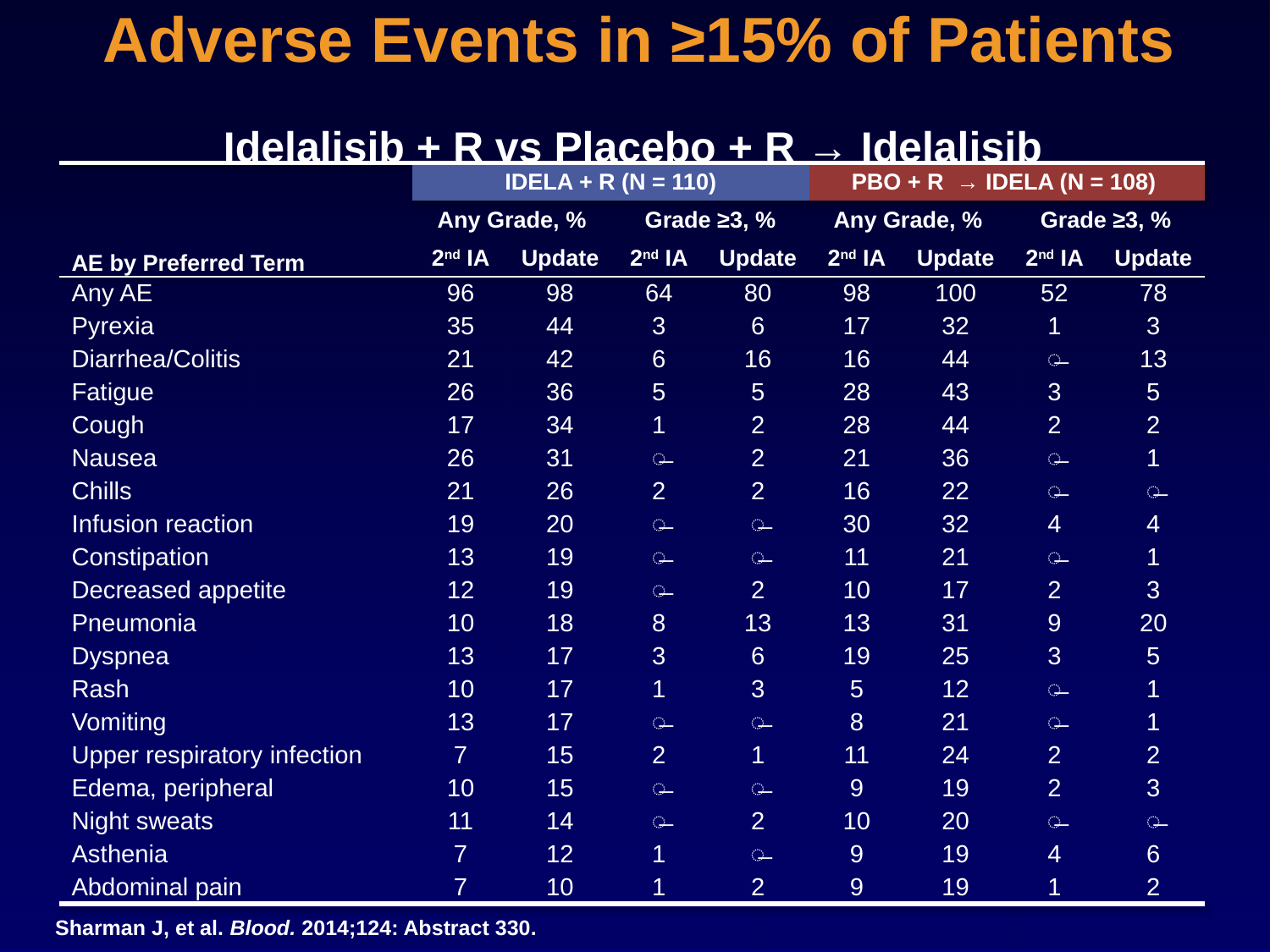

# Adverse Events in ≥15% of Patients Idelalisib + R vs Placebo + R → Idelalisib
|  | IDELA + R (N = 110) |  |  |  | PBO + R → IDELA (N = 108) |  |  |  |
| --- | --- | --- | --- | --- | --- | --- | --- | --- |
|  | Any Grade, % |  | Grade ≥3, % |  | Any Grade, % |  | Grade ≥3, % |  |
| AE by Preferred Term | 2nd IA | Update | 2nd IA | Update | 2nd IA | Update | 2nd IA | Update |
| Any AE | 96 | 98 | 64 | 80 | 98 | 100 | 52 | 78 |
| Pyrexia | 35 | 44 | 3 | 6 | 17 | 32 | 1 | 3 |
| Diarrhea/Colitis | 21 | 42 | 6 | 16 | 16 | 44 | ̶ | 13 |
| Fatigue | 26 | 36 | 5 | 5 | 28 | 43 | 3 | 5 |
| Cough | 17 | 34 | 1 | 2 | 28 | 44 | 2 | 2 |
| Nausea | 26 | 31 | ̶ | 2 | 21 | 36 | ̶ | 1 |
| Chills | 21 | 26 | 2 | 2 | 16 | 22 | ̶ | ̶ |
| Infusion reaction | 19 | 20 | ̶ | ̶ | 30 | 32 | 4 | 4 |
| Constipation | 13 | 19 | ̶ | ̶ | 11 | 21 | ̶ | 1 |
| Decreased appetite | 12 | 19 | ̶ | 2 | 10 | 17 | 2 | 3 |
| Pneumonia | 10 | 18 | 8 | 13 | 13 | 31 | 9 | 20 |
| Dyspnea | 13 | 17 | 3 | 6 | 19 | 25 | 3 | 5 |
| Rash | 10 | 17 | 1 | 3 | 5 | 12 | ̶ | 1 |
| Vomiting | 13 | 17 | ̶ | ̶ | 8 | 21 | ̶ | 1 |
| Upper respiratory infection | 7 | 15 | 2 | 1 | 11 | 24 | 2 | 2 |
| Edema, peripheral | 10 | 15 | ̶ | ̶ | 9 | 19 | 2 | 3 |
| Night sweats | 11 | 14 | ̶ | 2 | 10 | 20 | ̶ | ̶ |
| Asthenia | 7 | 12 | 1 | ̶ | 9 | 19 | 4 | 6 |
| Abdominal pain | 7 | 10 | 1 | 2 | 9 | 19 | 1 | 2 |
Sharman J, et al. Blood. 2014;124: Abstract 330.